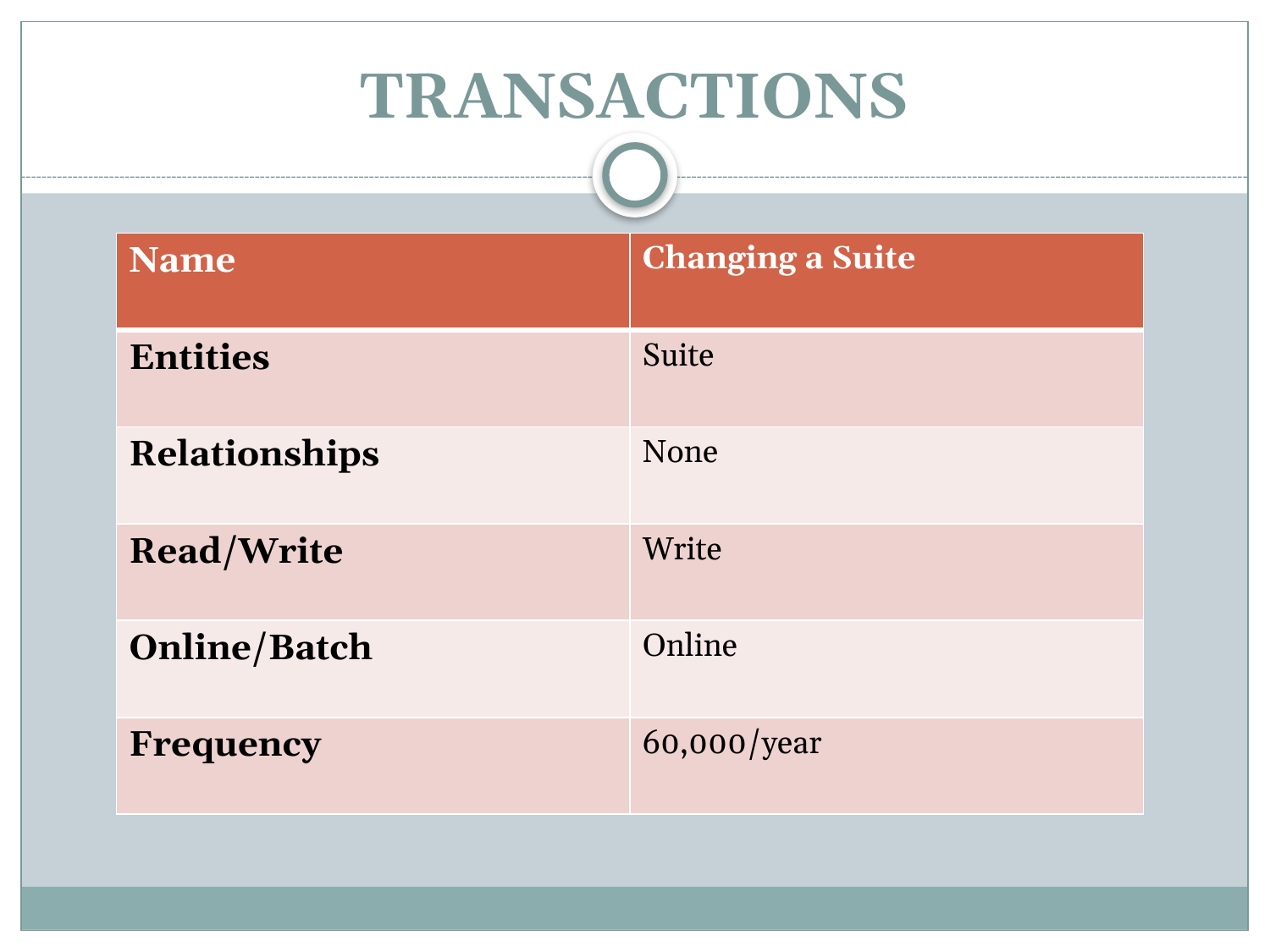

# TRANSACTIONS
| Name | Changing a Suite |
| --- | --- |
| Entities | Suite |
| Relationships | None |
| Read/Write | Write |
| Online/Batch | Online |
| Frequency | 60,000/year |